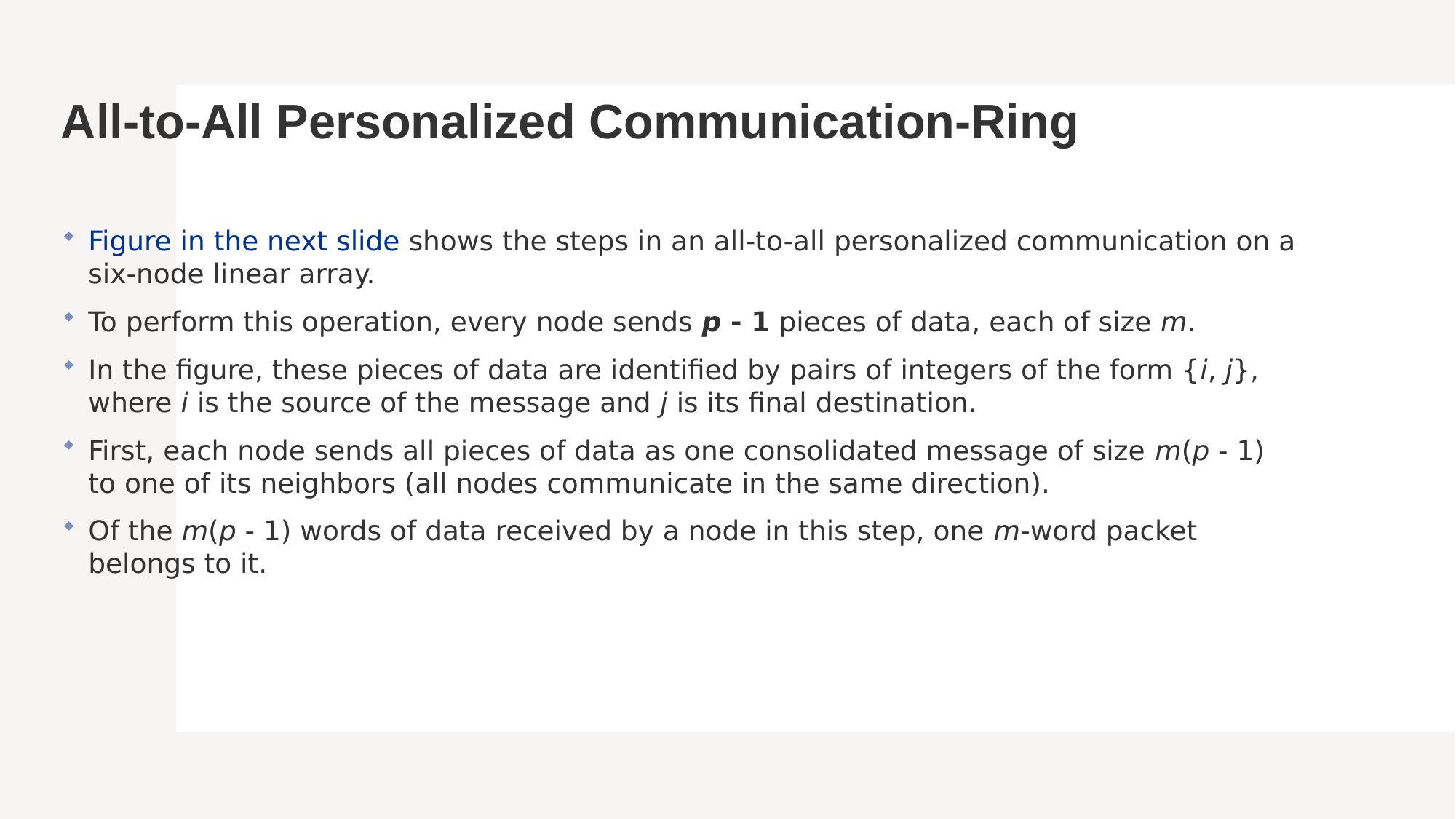

# All-to-All Personalized Communication-Ring
Figure in the next slide shows the steps in an all-to-all personalized communication on a six-node linear array.
To perform this operation, every node sends p - 1 pieces of data, each of size m.
In the figure, these pieces of data are identified by pairs of integers of the form {i, j}, where i is the source of the message and j is its final destination.
First, each node sends all pieces of data as one consolidated message of size m(p - 1) to one of its neighbors (all nodes communicate in the same direction).
Of the m(p - 1) words of data received by a node in this step, one m-word packet belongs to it.